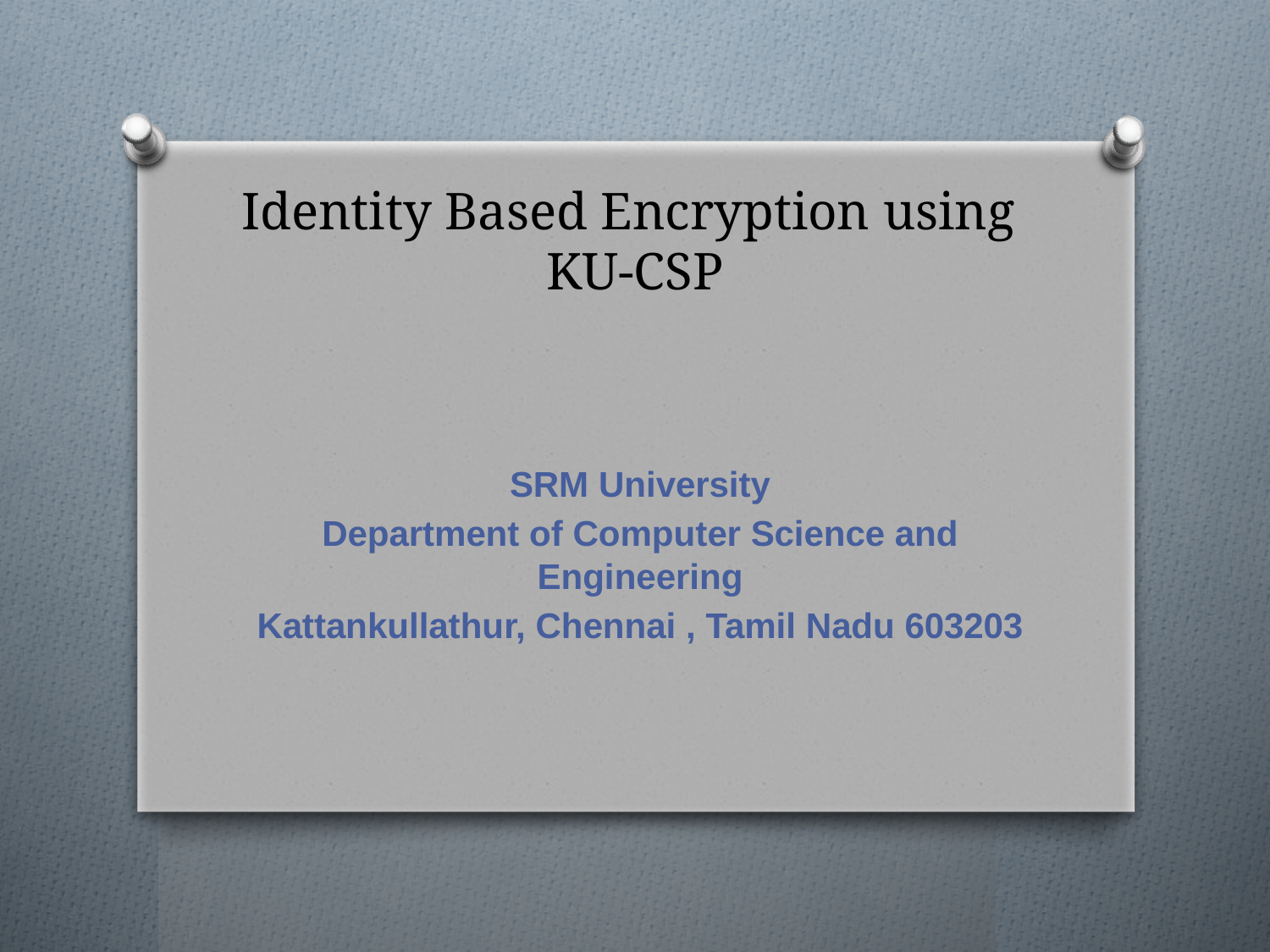

# Identity Based Encryption using KU-CSP
SRM University
Department of Computer Science and Engineering
Kattankullathur, Chennai , Tamil Nadu 603203